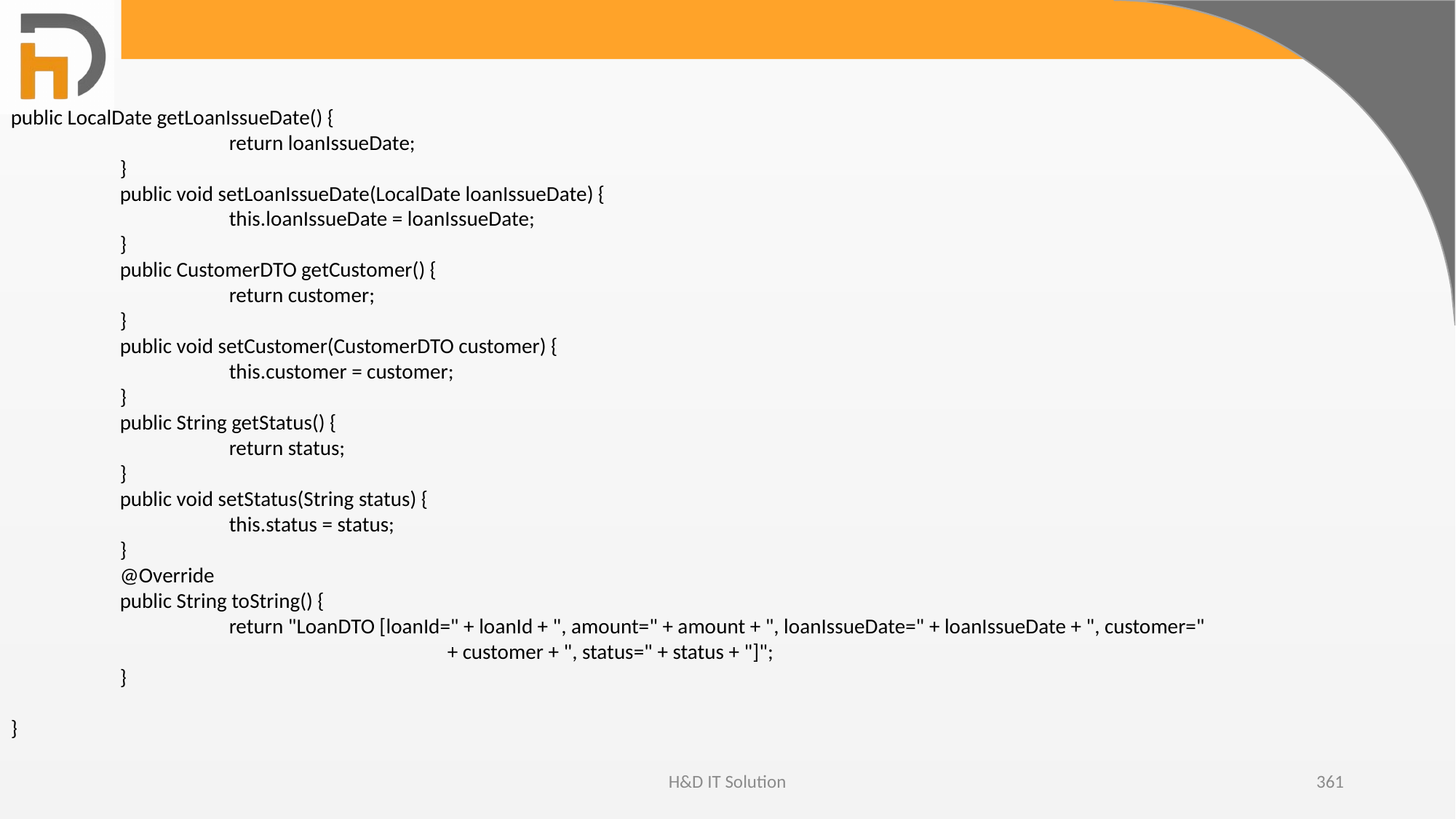

public LocalDate getLoanIssueDate() {
		return loanIssueDate;
	}
	public void setLoanIssueDate(LocalDate loanIssueDate) {
		this.loanIssueDate = loanIssueDate;
	}
	public CustomerDTO getCustomer() {
		return customer;
	}
	public void setCustomer(CustomerDTO customer) {
		this.customer = customer;
	}
	public String getStatus() {
		return status;
	}
	public void setStatus(String status) {
		this.status = status;
	}
	@Override
	public String toString() {
		return "LoanDTO [loanId=" + loanId + ", amount=" + amount + ", loanIssueDate=" + loanIssueDate + ", customer="
				+ customer + ", status=" + status + "]";
	}

}
H&D IT Solution
361